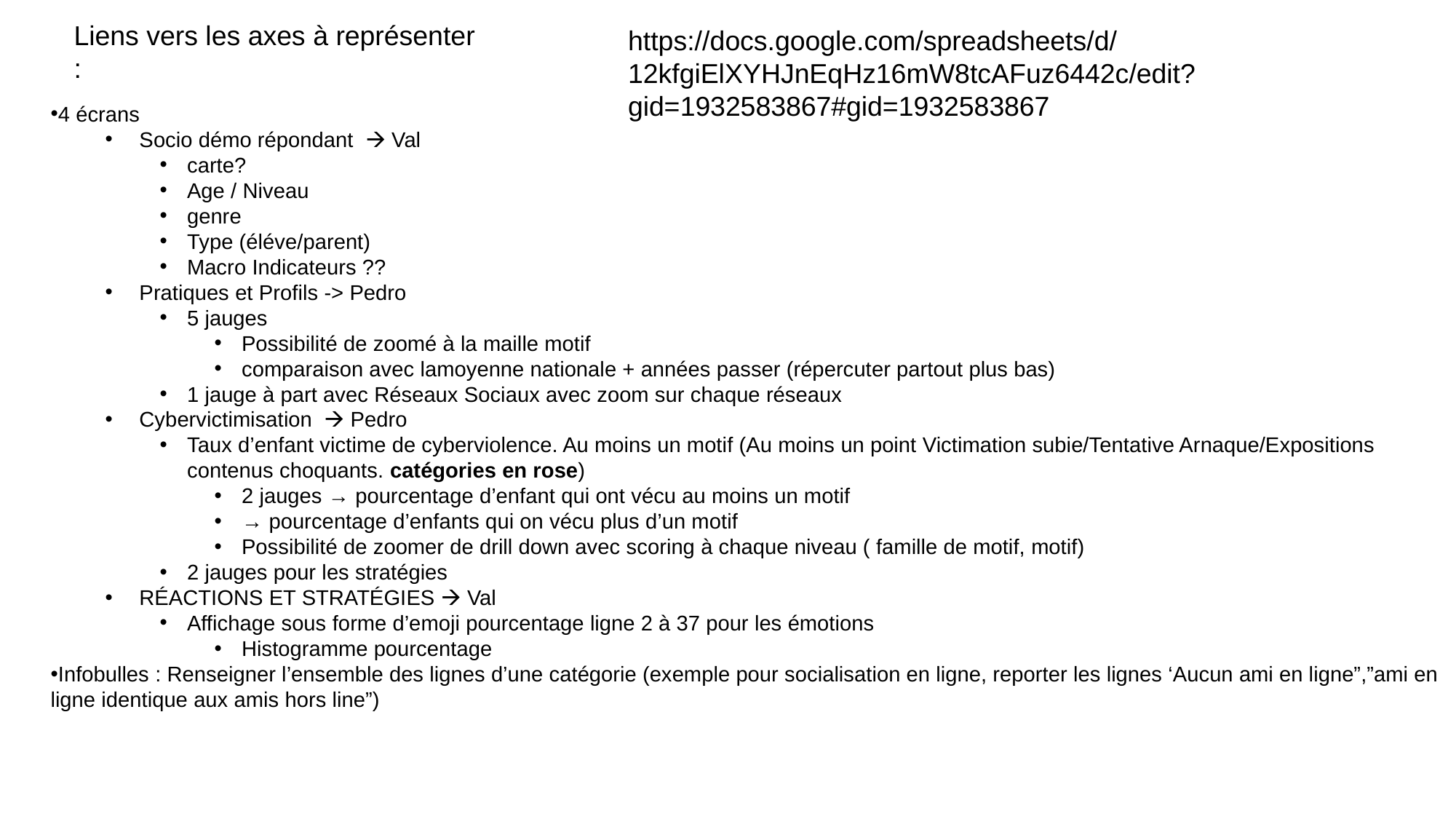

Liens vers les axes à représenter :
https://docs.google.com/spreadsheets/d/12kfgiElXYHJnEqHz16mW8tcAFuz6442c/edit?gid=1932583867#gid=1932583867
4 écrans
Socio démo répondant  🡪 Val
carte?
Age / Niveau
genre
Type (éléve/parent)
Macro Indicateurs ??
Pratiques et Profils -> Pedro
5 jauges
Possibilité de zoomé à la maille motif
comparaison avec lamoyenne nationale + années passer (répercuter partout plus bas)
1 jauge à part avec Réseaux Sociaux avec zoom sur chaque réseaux
Cybervictimisation  🡪 Pedro
Taux d’enfant victime de cyberviolence. Au moins un motif (Au moins un point Victimation subie/Tentative Arnaque/Expositions contenus choquants. catégories en rose)
2 jauges → pourcentage d’enfant qui ont vécu au moins un motif
→ pourcentage d’enfants qui on vécu plus d’un motif
Possibilité de zoomer de drill down avec scoring à chaque niveau ( famille de motif, motif)
2 jauges pour les stratégies
RÉACTIONS ET STRATÉGIES 🡪 Val
Affichage sous forme d’emoji pourcentage ligne 2 à 37 pour les émotions
Histogramme pourcentage
Infobulles : Renseigner l’ensemble des lignes d’une catégorie (exemple pour socialisation en ligne, reporter les lignes ‘Aucun ami en ligne”,”ami en ligne identique aux amis hors line”)